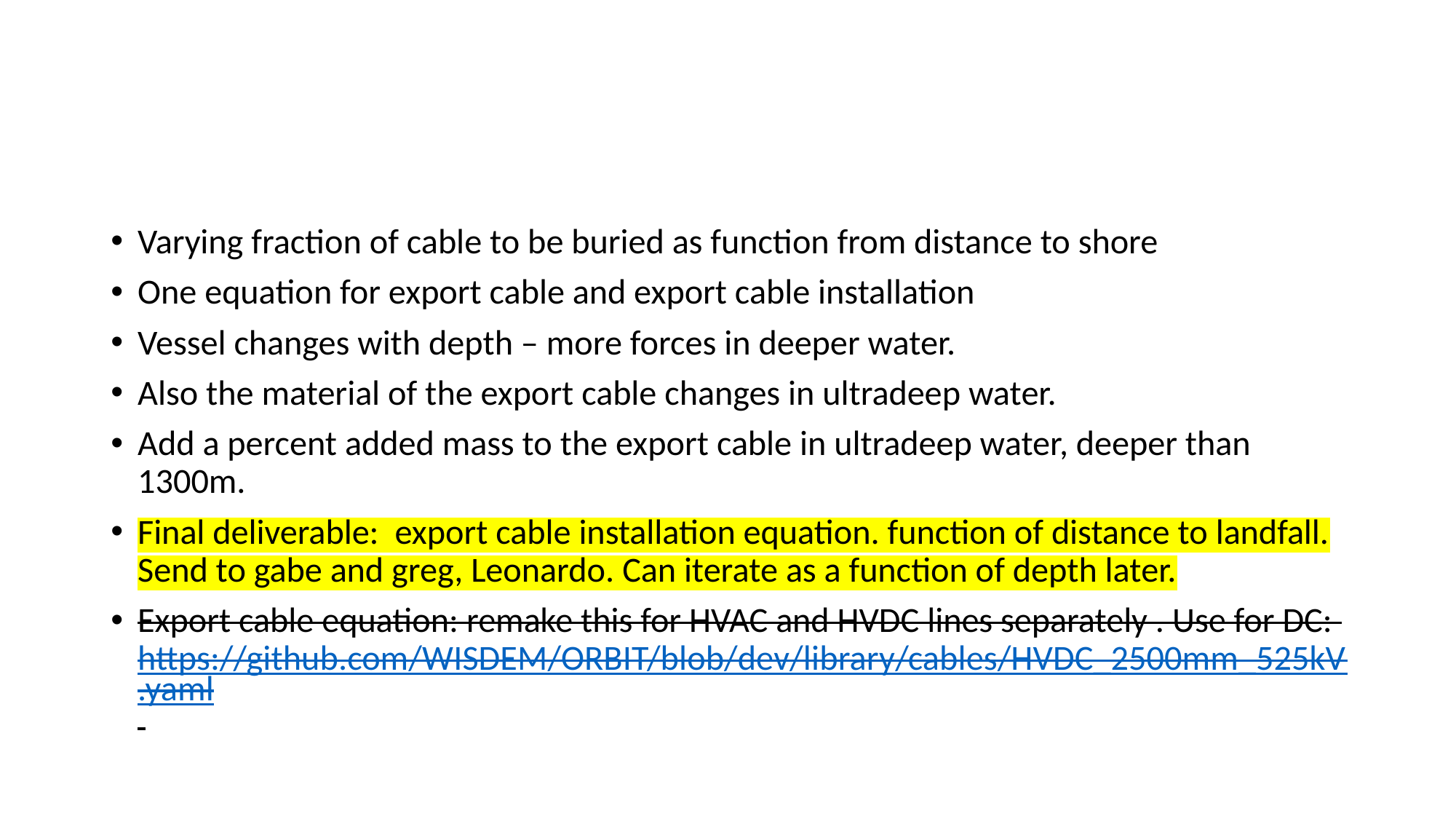

#
Varying fraction of cable to be buried as function from distance to shore
One equation for export cable and export cable installation
Vessel changes with depth – more forces in deeper water.
Also the material of the export cable changes in ultradeep water.
Add a percent added mass to the export cable in ultradeep water, deeper than 1300m.
Final deliverable:  export cable installation equation. function of distance to landfall. Send to gabe and greg, Leonardo. Can iterate as a function of depth later.
Export cable equation: remake this for HVAC and HVDC lines separately . Use for DC:  https://github.com/WISDEM/ORBIT/blob/dev/library/cables/HVDC_2500mm_525kV.yaml